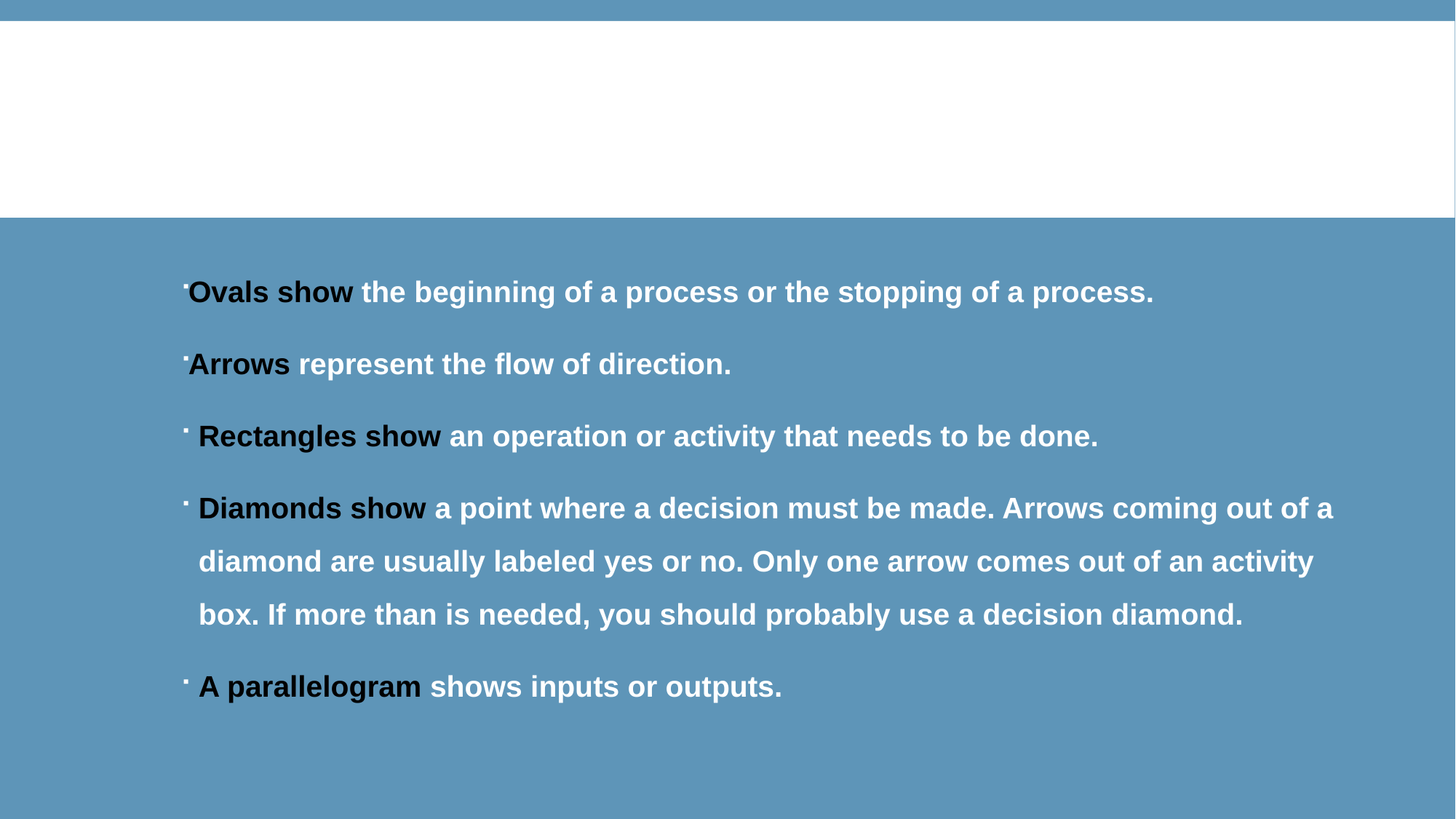

#
Ovals show the beginning of a process or the stopping of a process.
Arrows represent the flow of direction.
Rectangles show an operation or activity that needs to be done.
Diamonds show a point where a decision must be made. Arrows coming out of a diamond are usually labeled yes or no. Only one arrow comes out of an activity box. If more than is needed, you should probably use a decision diamond.
A parallelogram shows inputs or outputs.